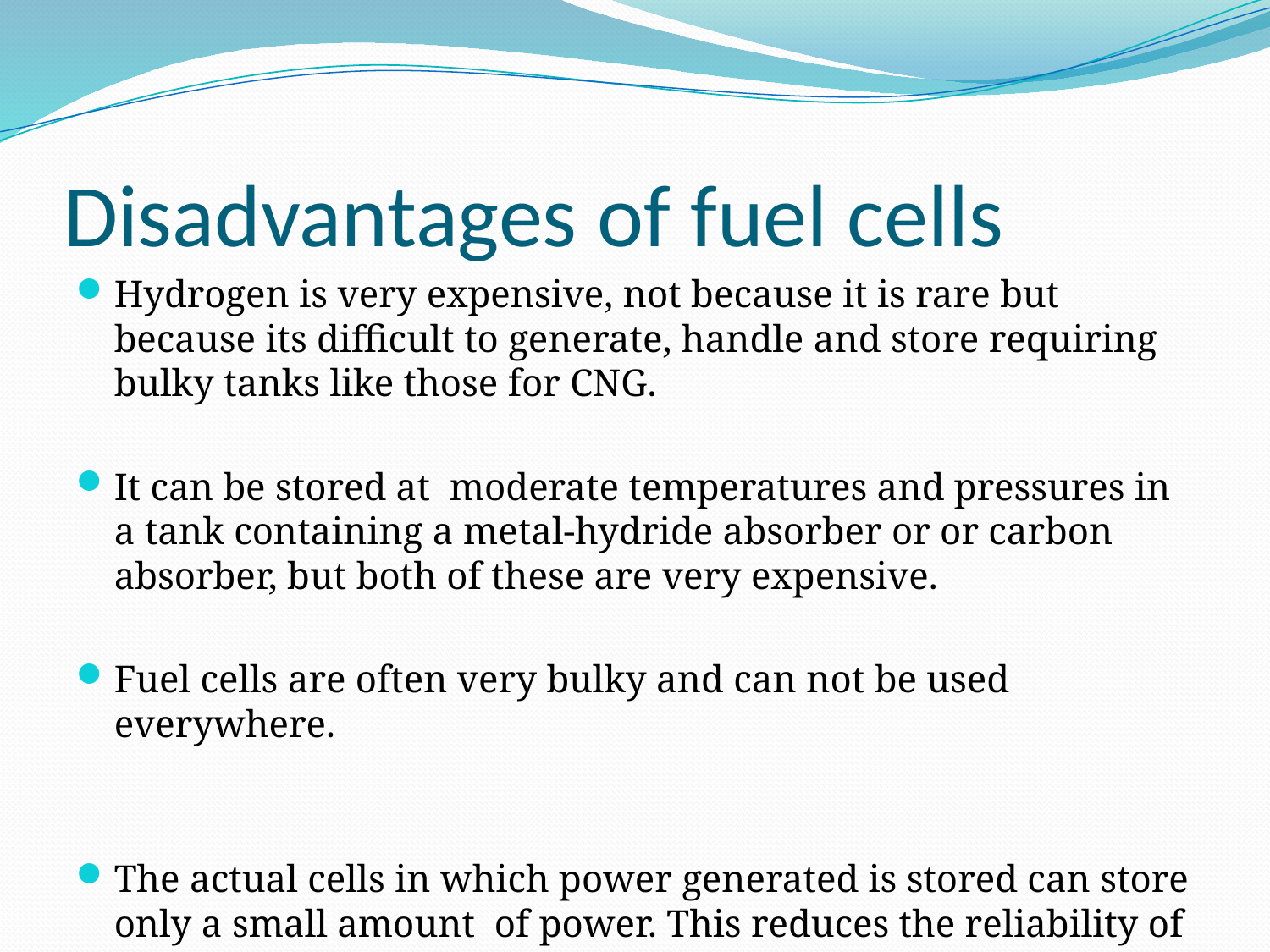

# Disadvantages of fuel cells
Hydrogen is very expensive, not because it is rare but because its difficult to generate, handle and store requiring bulky tanks like those for CNG.

It can be stored at  moderate temperatures and pressures in a tank containing a metal-hydride absorber or or carbon absorber, but both of these are very expensive.

Fuel cells are often very bulky and can not be used everywhere.

The actual cells in which power generated is stored can store only a small amount  of power. This reduces the reliability of the entire process